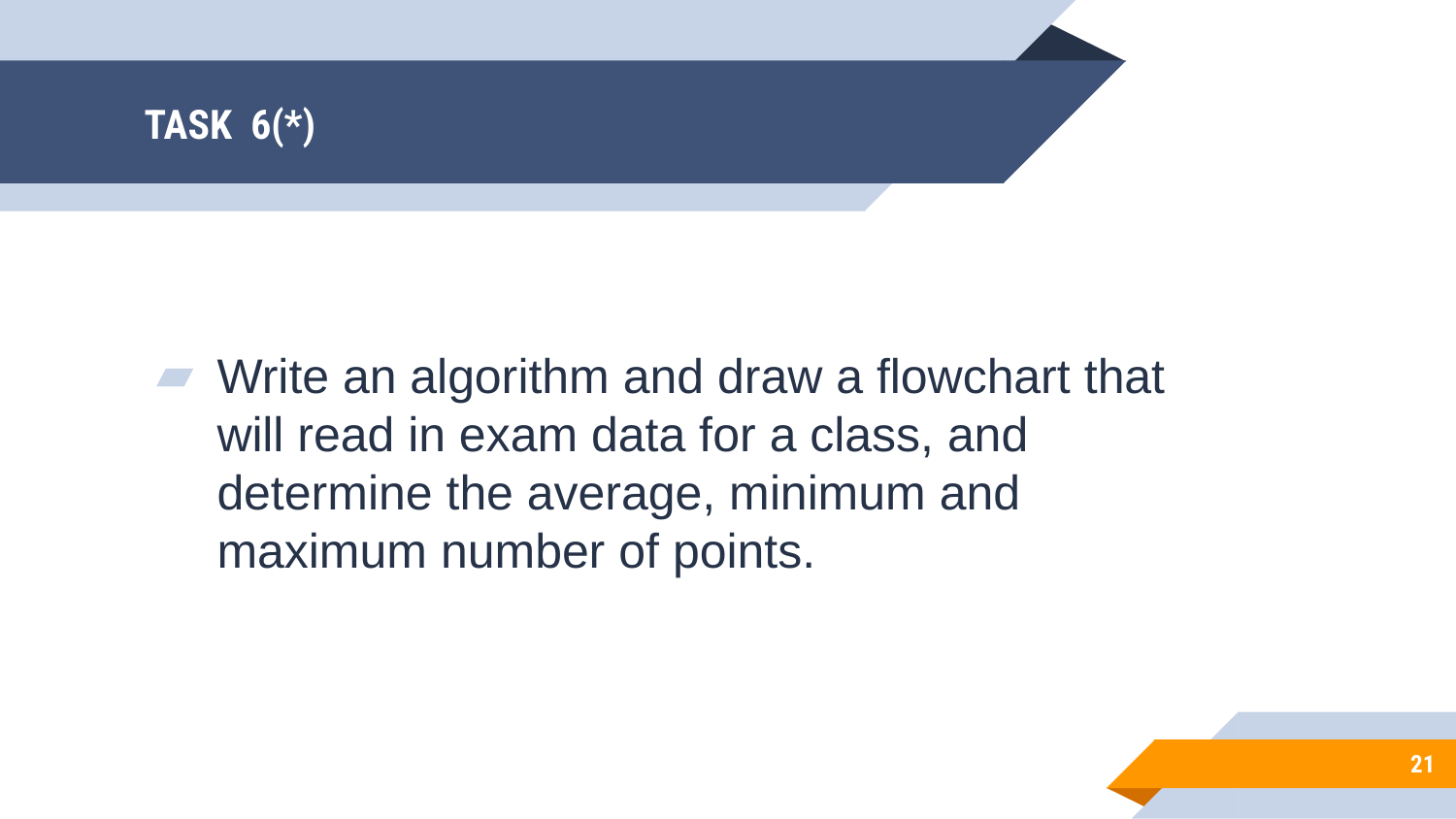

# TASK  6(*)
Write an algorithm and draw a flowchart that will read in exam data for a class, and determine the average, minimum and maximum number of points.
21